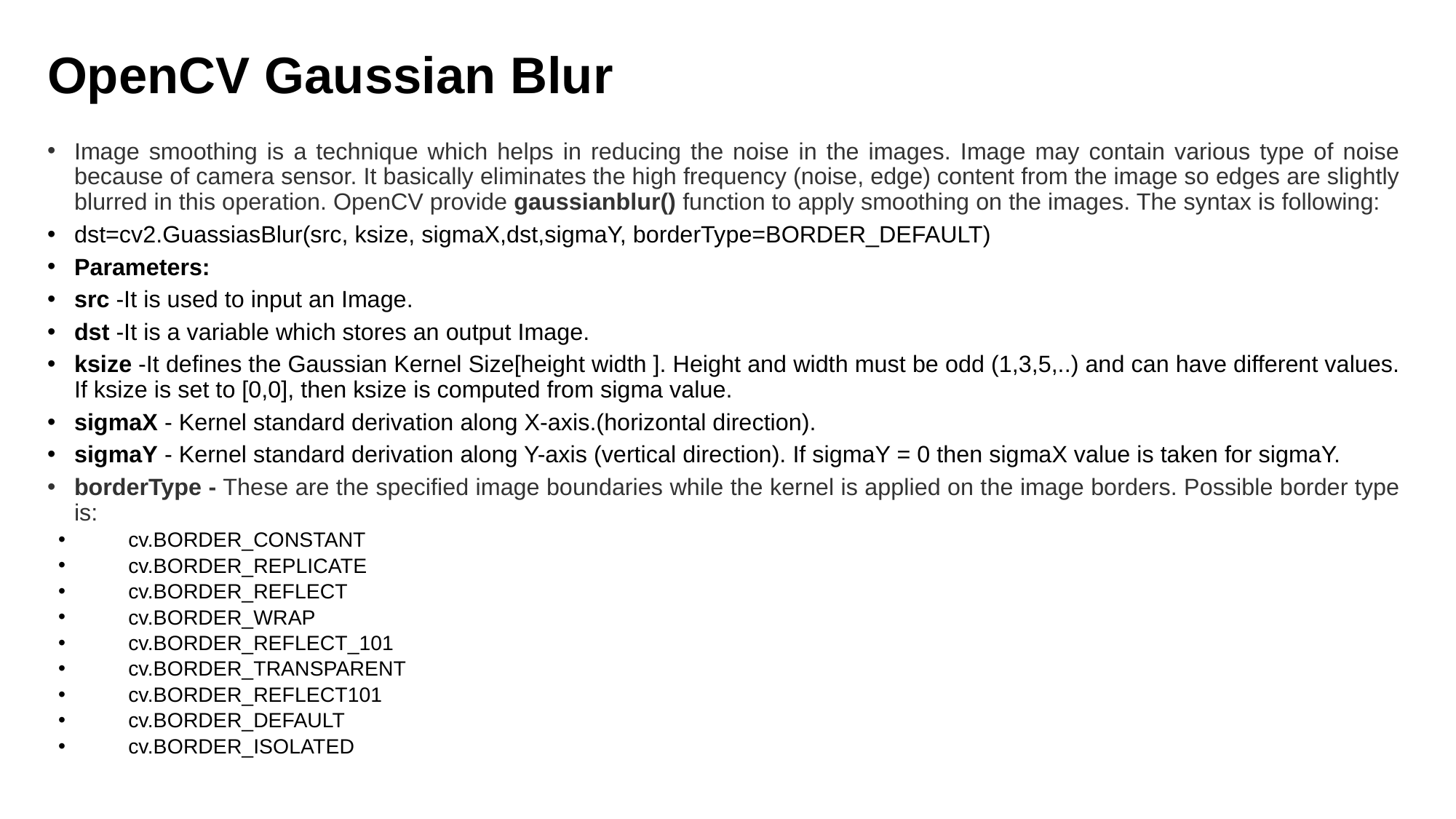

# OpenCV Gaussian Blur
Image smoothing is a technique which helps in reducing the noise in the images. Image may contain various type of noise because of camera sensor. It basically eliminates the high frequency (noise, edge) content from the image so edges are slightly blurred in this operation. OpenCV provide gaussianblur() function to apply smoothing on the images. The syntax is following:
dst=cv2.GuassiasBlur(src, ksize, sigmaX,dst,sigmaY, borderType=BORDER_DEFAULT)
Parameters:
src -It is used to input an Image.
dst -It is a variable which stores an output Image.
ksize -It defines the Gaussian Kernel Size[height width ]. Height and width must be odd (1,3,5,..) and can have different values. If ksize is set to [0,0], then ksize is computed from sigma value.
sigmaX - Kernel standard derivation along X-axis.(horizontal direction).
sigmaY - Kernel standard derivation along Y-axis (vertical direction). If sigmaY = 0 then sigmaX value is taken for sigmaY.
borderType - These are the specified image boundaries while the kernel is applied on the image borders. Possible border type is:
cv.BORDER_CONSTANT
cv.BORDER_REPLICATE
cv.BORDER_REFLECT
cv.BORDER_WRAP
cv.BORDER_REFLECT_101
cv.BORDER_TRANSPARENT
cv.BORDER_REFLECT101
cv.BORDER_DEFAULT
cv.BORDER_ISOLATED